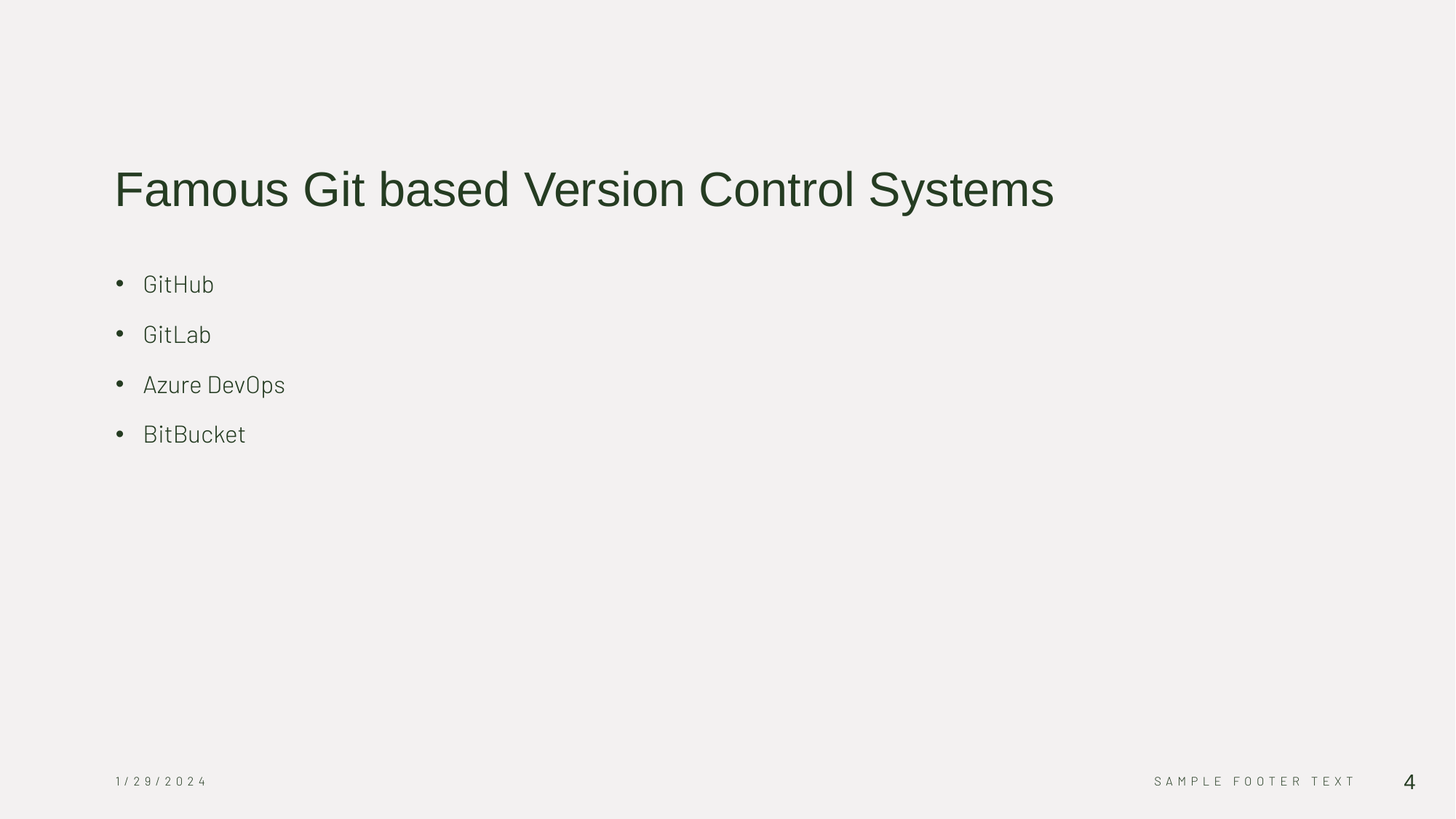

# Famous Git based Version Control Systems
GitHub
GitLab
Azure DevOps
BitBucket
1/29/2024
Sample Footer Text
4